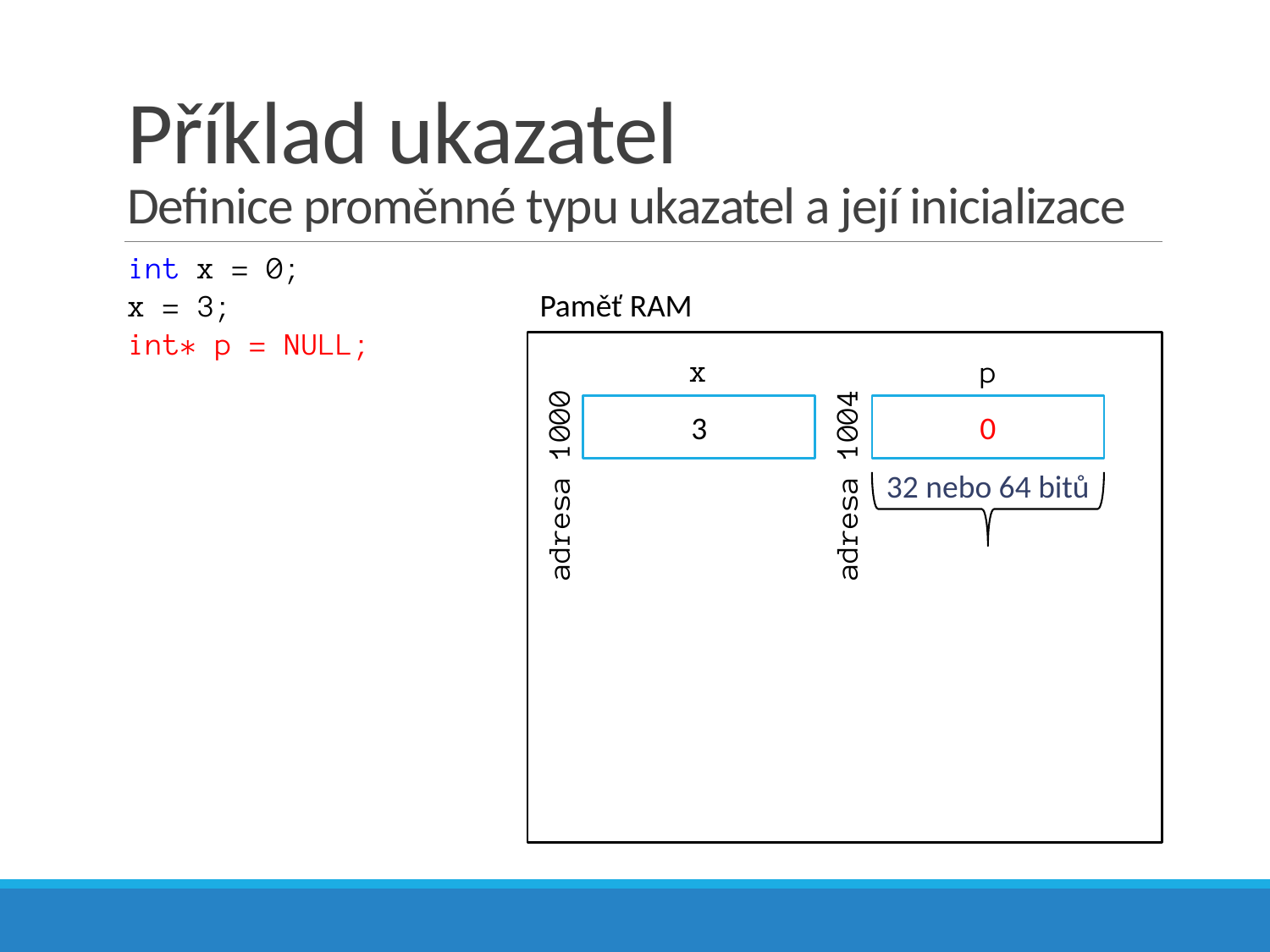

# Příklad ukazatel Definice proměnné typu ukazatel a její inicializace
int x = 0;
x = 3;
int* p = NULL;
Paměť RAM

x
p
32 nebo 64 bitů
3
0
adresa 1000
adresa 1004